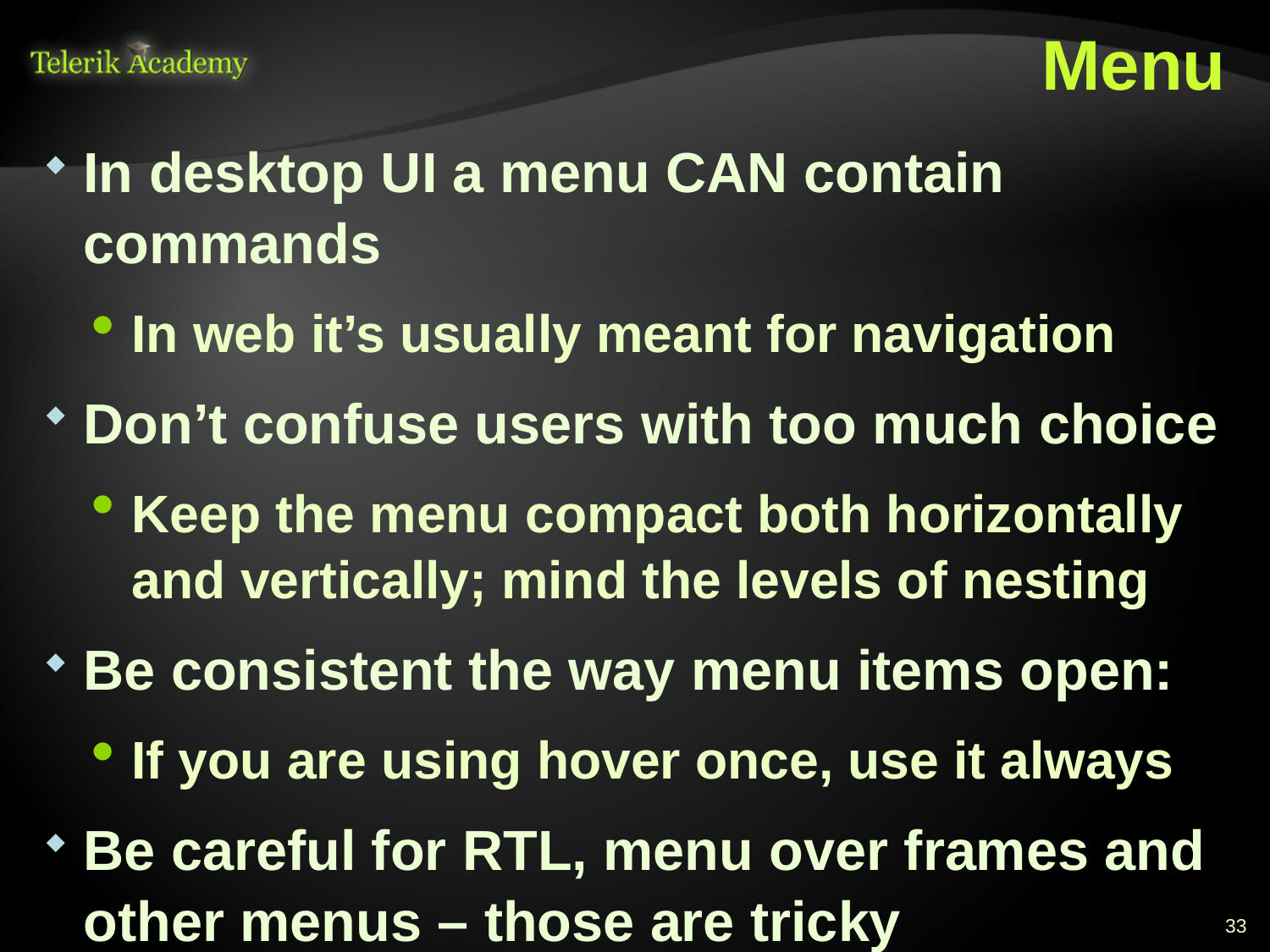

# Menu
In desktop UI a menu CAN contain commands
In web it’s usually meant for navigation
Don’t confuse users with too much choice
Keep the menu compact both horizontally and vertically; mind the levels of nesting
Be consistent the way menu items open:
If you are using hover once, use it always
Be careful for RTL, menu over frames and other menus – those are tricky

33